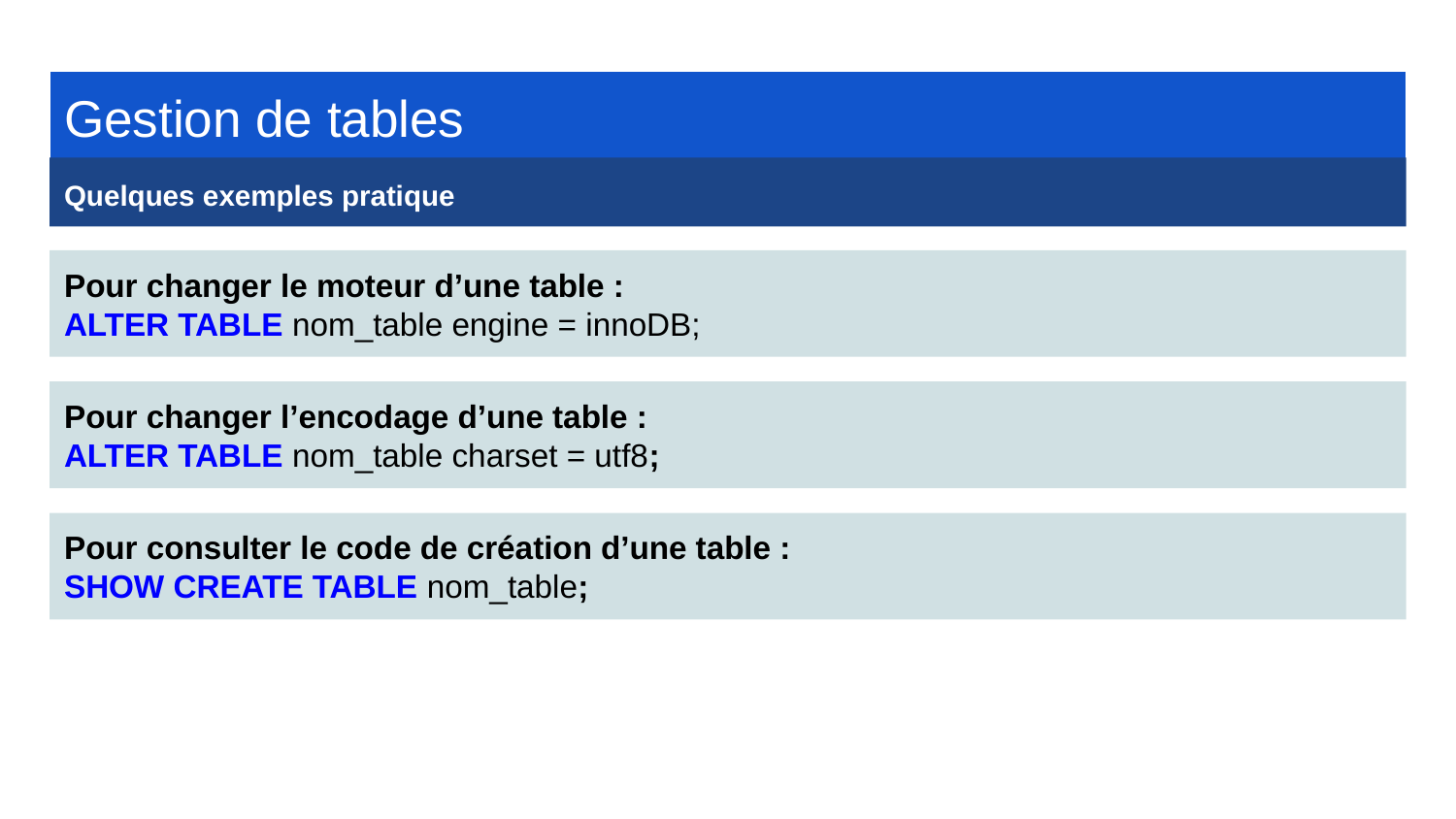

Gestion de tables
Quelques exemples pratique
Pour changer le moteur d’une table :
ALTER TABLE nom_table engine = innoDB;
Pour changer l’encodage d’une table :
ALTER TABLE nom_table charset = utf8;
Pour consulter le code de création d’une table :
SHOW CREATE TABLE nom_table;